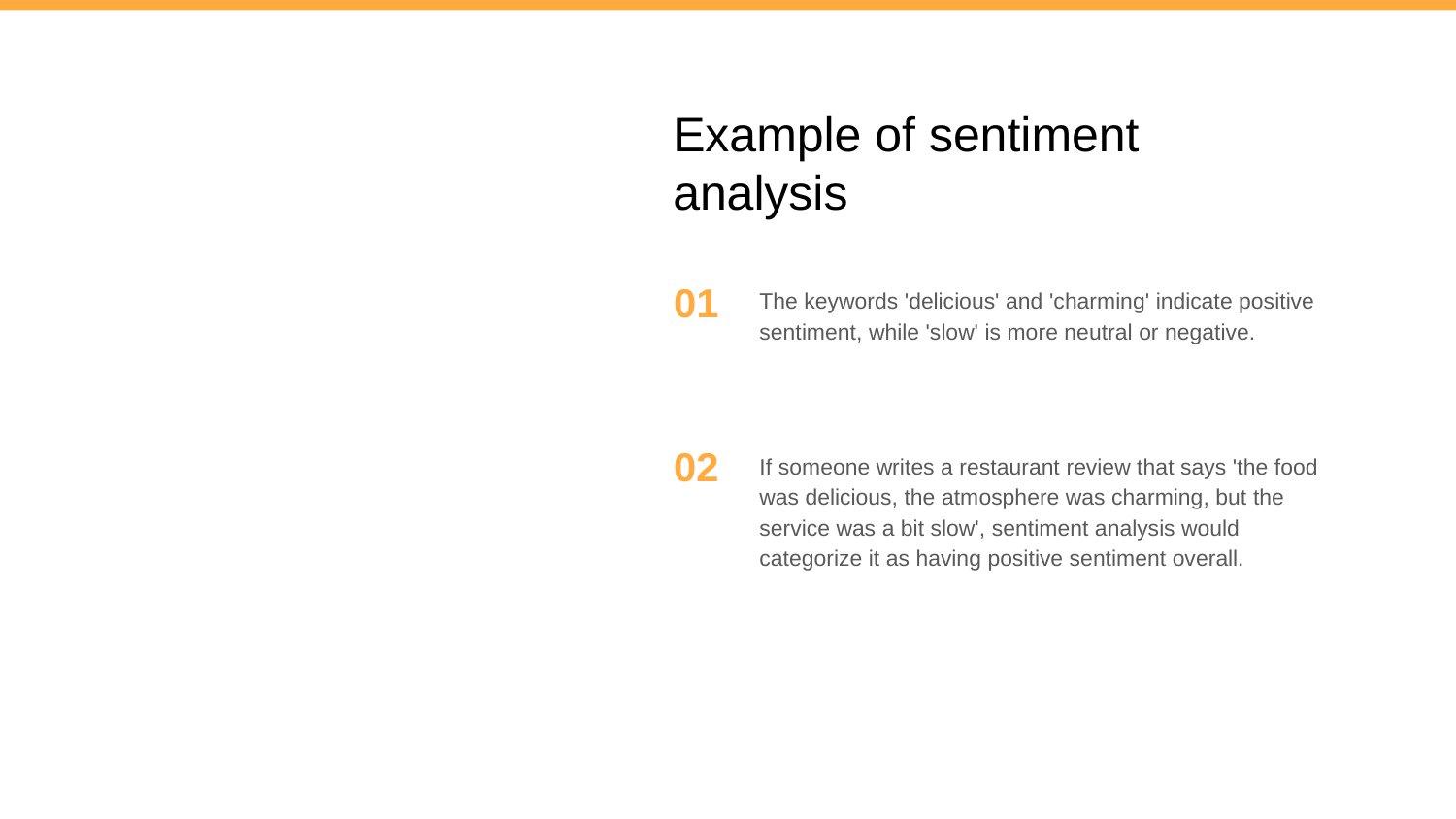

# Example of sentiment analysis
The keywords 'delicious' and 'charming' indicate positive sentiment, while 'slow' is more neutral or negative.
If someone writes a restaurant review that says 'the food was delicious, the atmosphere was charming, but the service was a bit slow', sentiment analysis would categorize it as having positive sentiment overall.